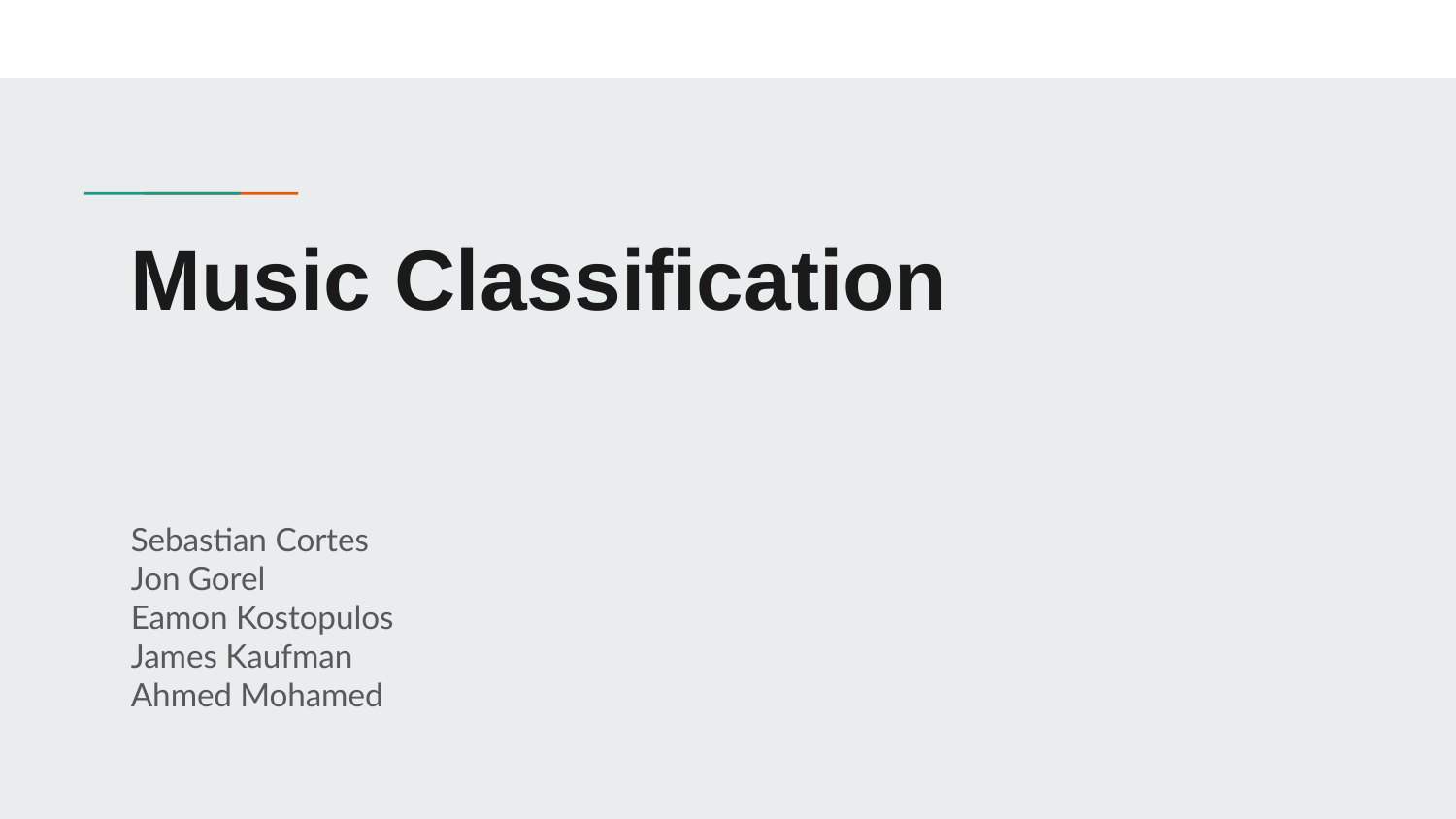

# Music Classification
Sebastian Cortes
Jon Gorel
Eamon Kostopulos
James Kaufman
Ahmed Mohamed